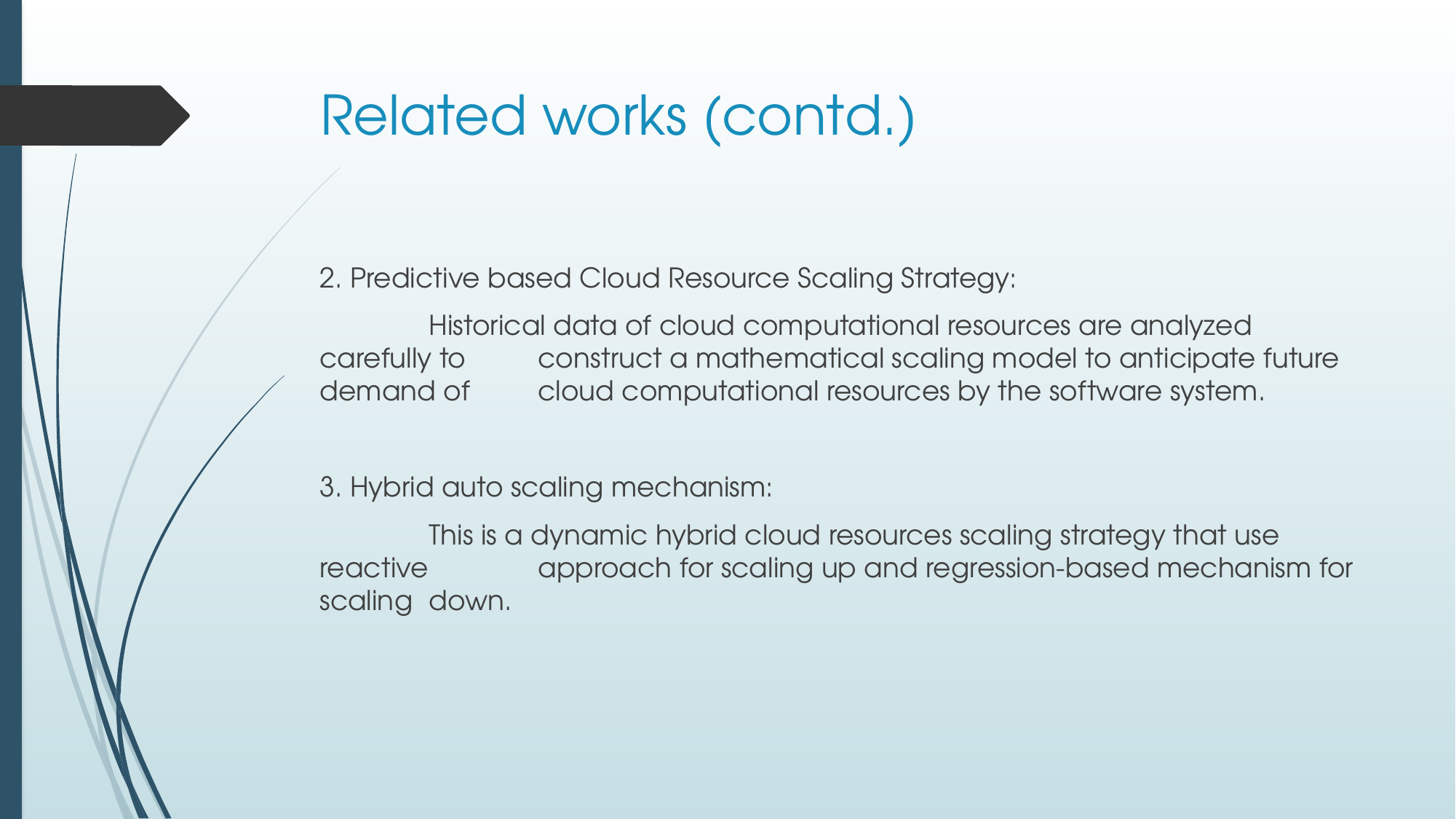

# Related works (contd.)
2. Predictive based Cloud Resource Scaling Strategy:
	Historical data of cloud computational resources are analyzed carefully to 	construct a mathematical scaling model to anticipate future demand of 	cloud computational resources by the software system.

3. Hybrid auto scaling mechanism:
	This is a dynamic hybrid cloud resources scaling strategy that use reactive 	approach for scaling up and regression-based mechanism for scaling 	down.